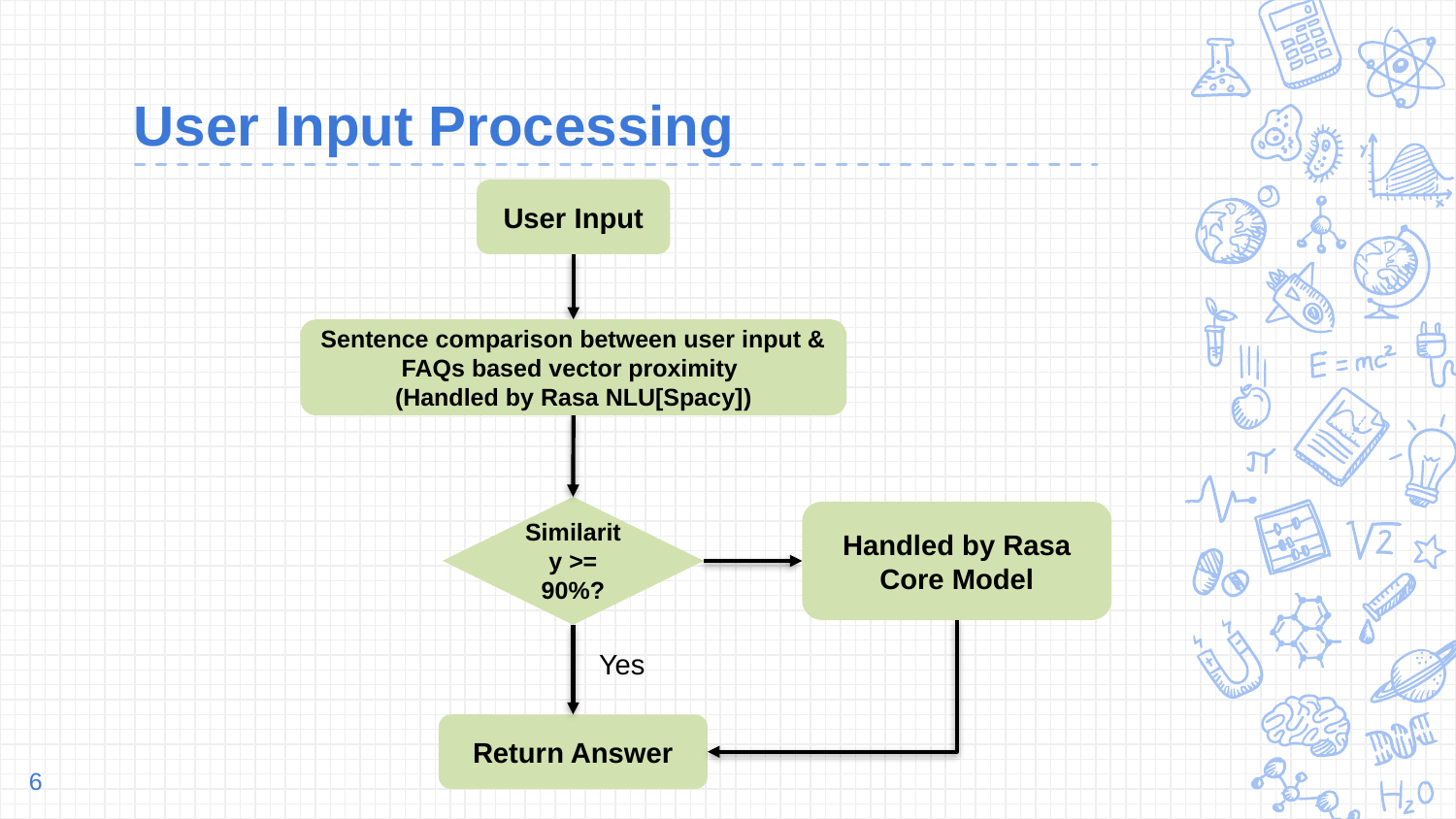

# User Input Processing
User Input
Sentence comparison between user input & FAQs based vector proximity
(Handled by Rasa NLU[Spacy])
Similarity >= 90%?
Handled by Rasa Core Model
Yes
Return Answer
6